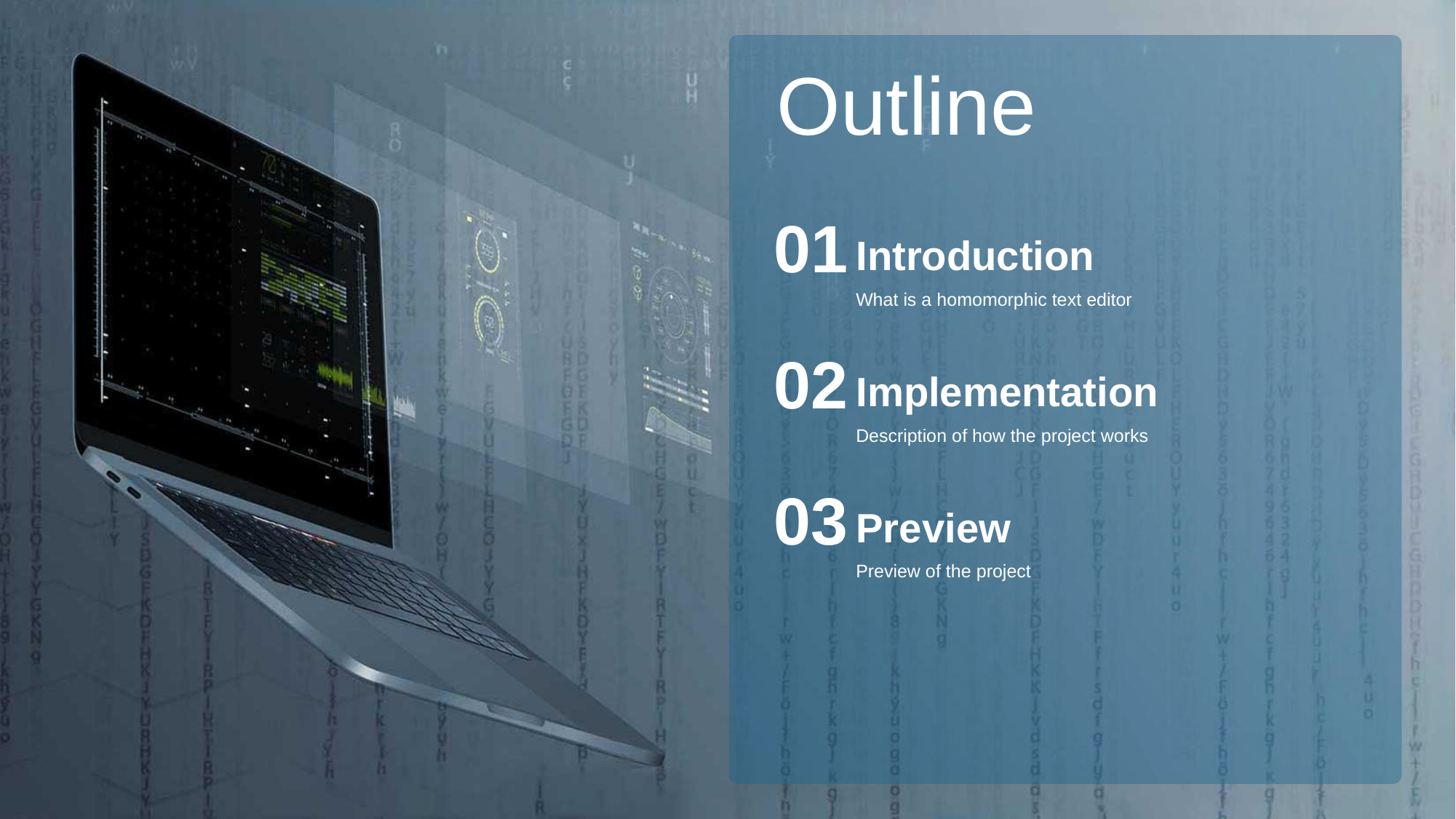

Outline
01
Introduction
What is a homomorphic text editor
02
Implementation
Description of how the project works
03
Preview
Preview of the project